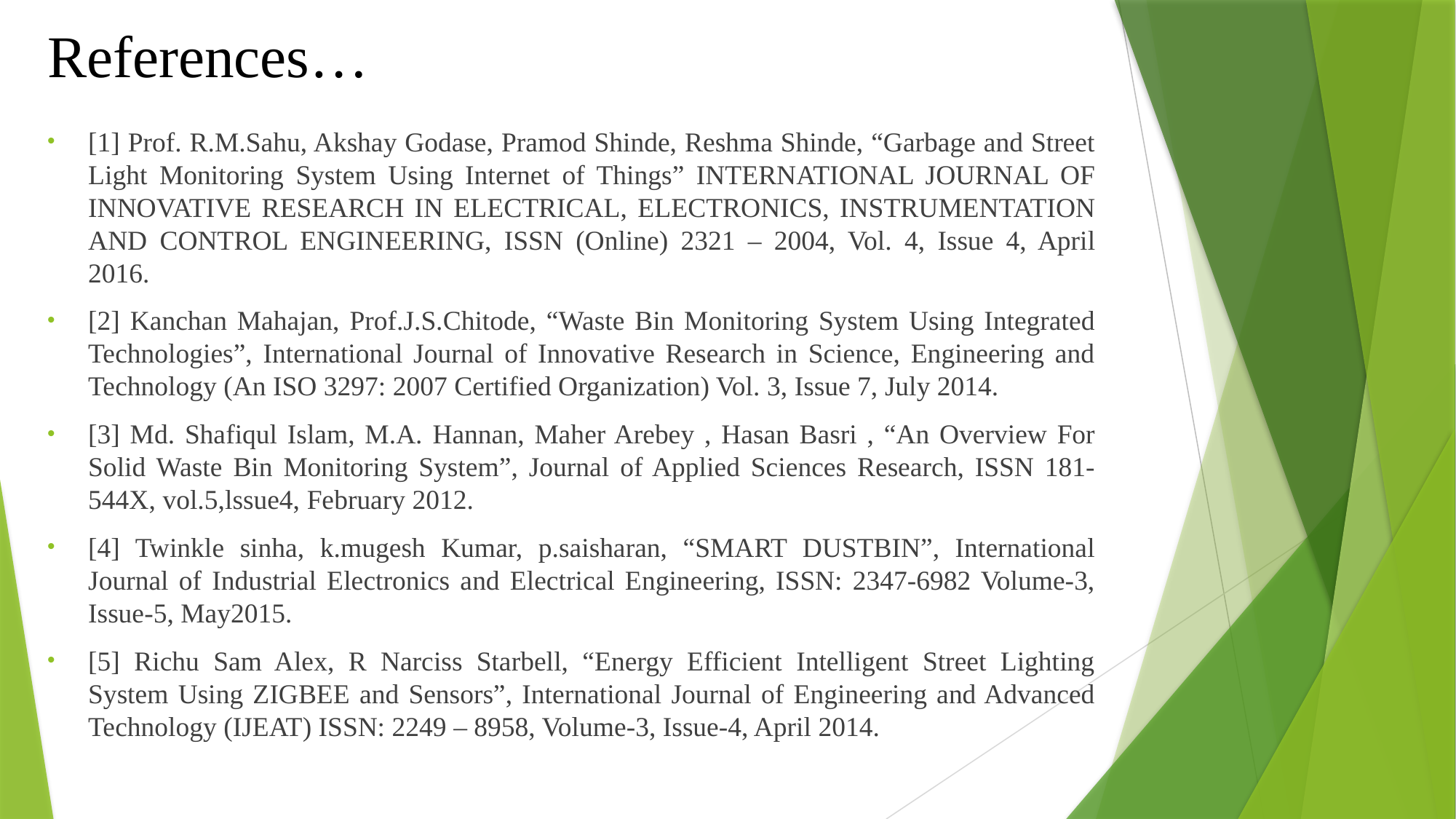

# References…
[1] Prof. R.M.Sahu, Akshay Godase, Pramod Shinde, Reshma Shinde, “Garbage and Street Light Monitoring System Using Internet of Things” INTERNATIONAL JOURNAL OF INNOVATIVE RESEARCH IN ELECTRICAL, ELECTRONICS, INSTRUMENTATION AND CONTROL ENGINEERING, ISSN (Online) 2321 – 2004, Vol. 4, Issue 4, April 2016.
[2] Kanchan Mahajan, Prof.J.S.Chitode, “Waste Bin Monitoring System Using Integrated Technologies”, International Journal of Innovative Research in Science, Engineering and Technology (An ISO 3297: 2007 Certified Organization) Vol. 3, Issue 7, July 2014.
[3] Md. Shafiqul Islam, M.A. Hannan, Maher Arebey , Hasan Basri , “An Overview For Solid Waste Bin Monitoring System”, Journal of Applied Sciences Research, ISSN 181-544X, vol.5,lssue4, February 2012.
[4] Twinkle sinha, k.mugesh Kumar, p.saisharan, “SMART DUSTBIN”, International Journal of Industrial Electronics and Electrical Engineering, ISSN: 2347-6982 Volume-3, Issue-5, May2015.
[5] Richu Sam Alex, R Narciss Starbell, “Energy Efficient Intelligent Street Lighting System Using ZIGBEE and Sensors”, International Journal of Engineering and Advanced Technology (IJEAT) ISSN: 2249 – 8958, Volume-3, Issue-4, April 2014.